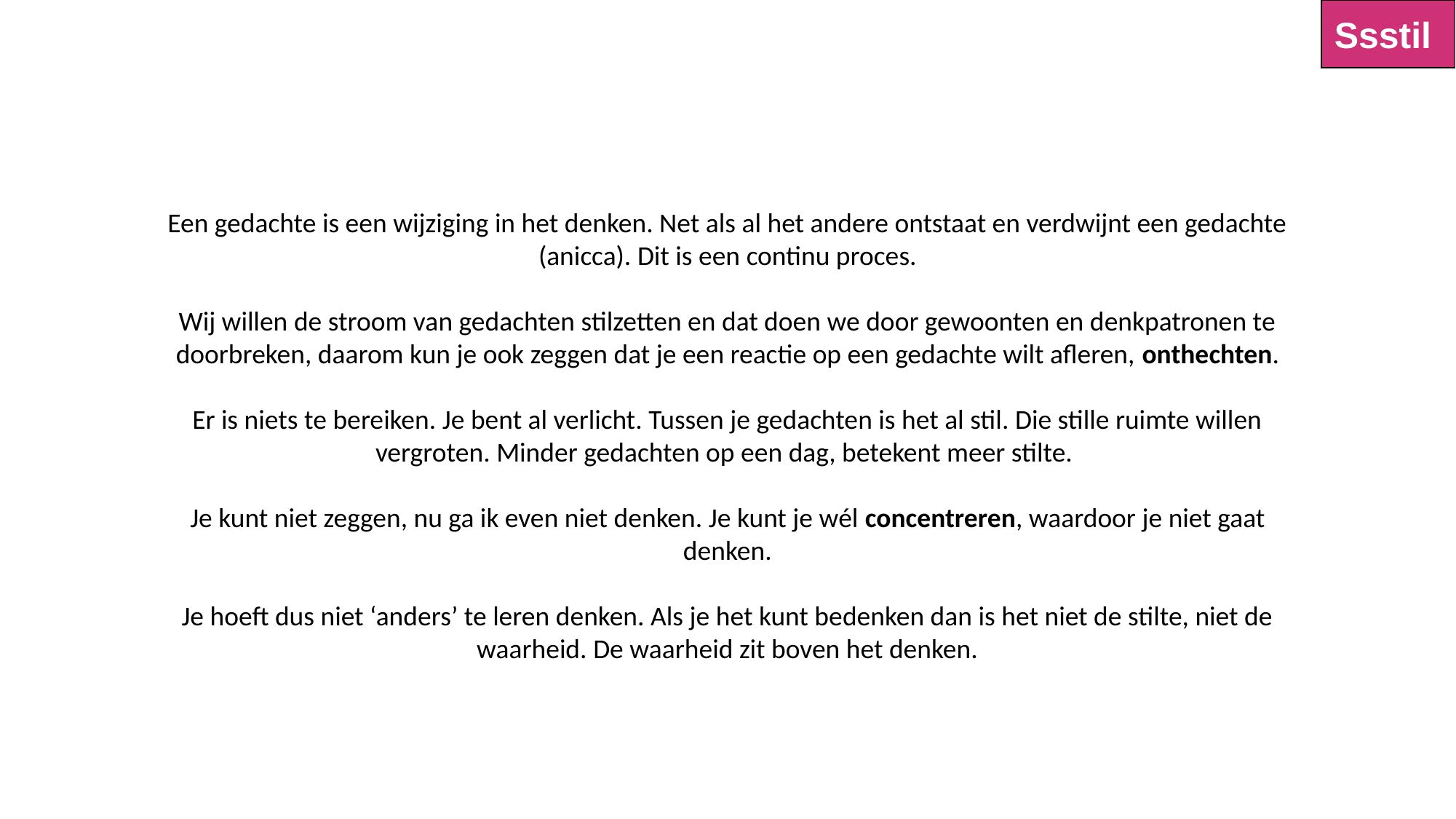

Ssstil
Een gedachte is een wijziging in het denken. Net als al het andere ontstaat en verdwijnt een gedachte (anicca). Dit is een continu proces.

Wij willen de stroom van gedachten stilzetten en dat doen we door gewoonten en denkpatronen te doorbreken, daarom kun je ook zeggen dat je een reactie op een gedachte wilt afleren, onthechten.

Er is niets te bereiken. Je bent al verlicht. Tussen je gedachten is het al stil. Die stille ruimte willen vergroten. Minder gedachten op een dag, betekent meer stilte.

Je kunt niet zeggen, nu ga ik even niet denken. Je kunt je wél concentreren, waardoor je niet gaat denken.

Je hoeft dus niet ‘anders’ te leren denken. Als je het kunt bedenken dan is het niet de stilte, niet de waarheid. De waarheid zit boven het denken.